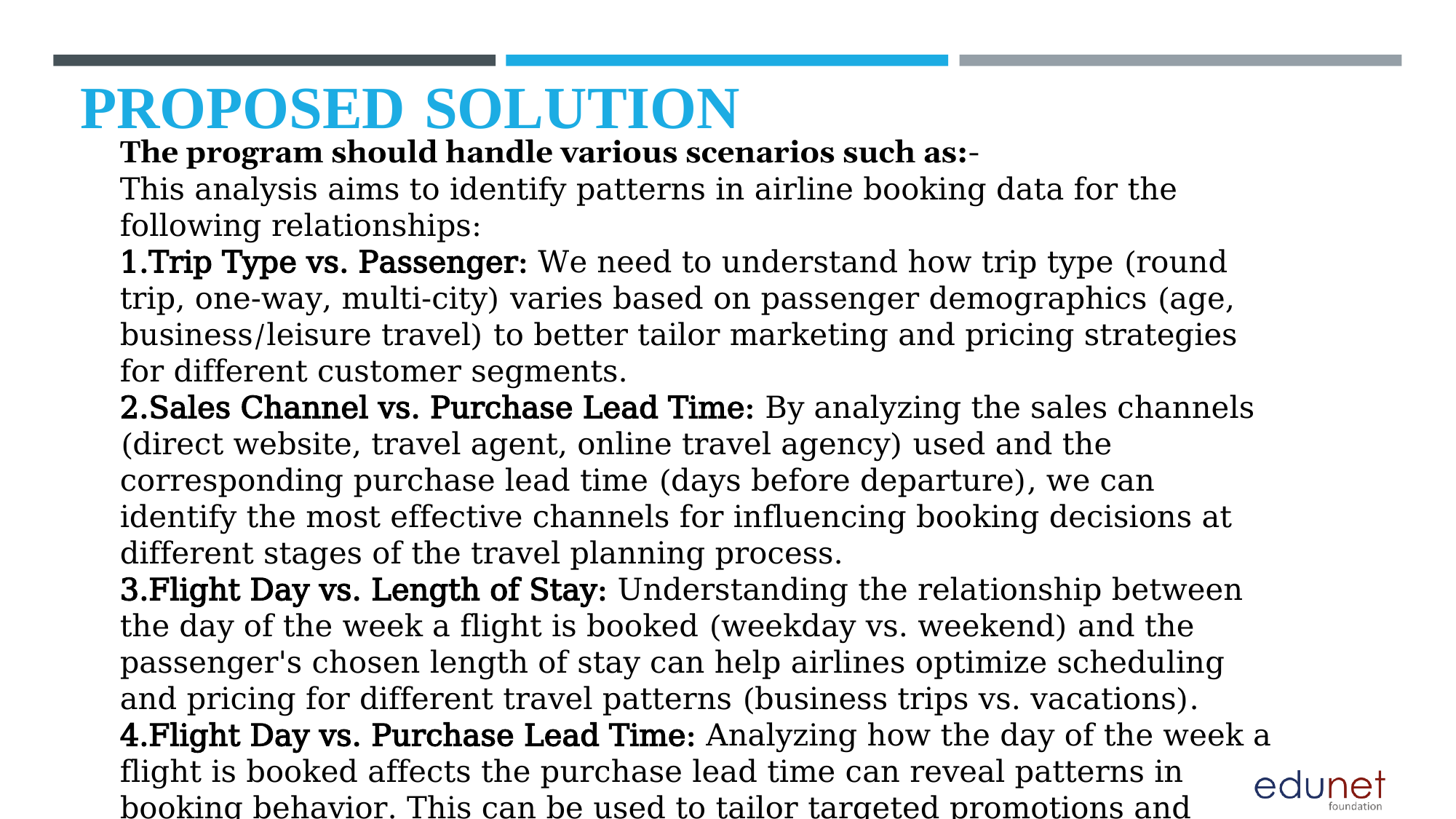

# PROPOSED SOLUTION
The program should handle various scenarios such as:-
This analysis aims to identify patterns in airline booking data for the following relationships:
Trip Type vs. Passenger: We need to understand how trip type (round trip, one-way, multi-city) varies based on passenger demographics (age, business/leisure travel) to better tailor marketing and pricing strategies for different customer segments.
Sales Channel vs. Purchase Lead Time: By analyzing the sales channels (direct website, travel agent, online travel agency) used and the corresponding purchase lead time (days before departure), we can identify the most effective channels for influencing booking decisions at different stages of the travel planning process.
Flight Day vs. Length of Stay: Understanding the relationship between the day of the week a flight is booked (weekday vs. weekend) and the passenger's chosen length of stay can help airlines optimize scheduling and pricing for different travel patterns (business trips vs. vacations).
Flight Day vs. Purchase Lead Time: Analyzing how the day of the week a flight is booked affects the purchase lead time can reveal patterns in booking behavior. This can be used to tailor targeted promotions and marketing campaigns based on the specific day of the week.